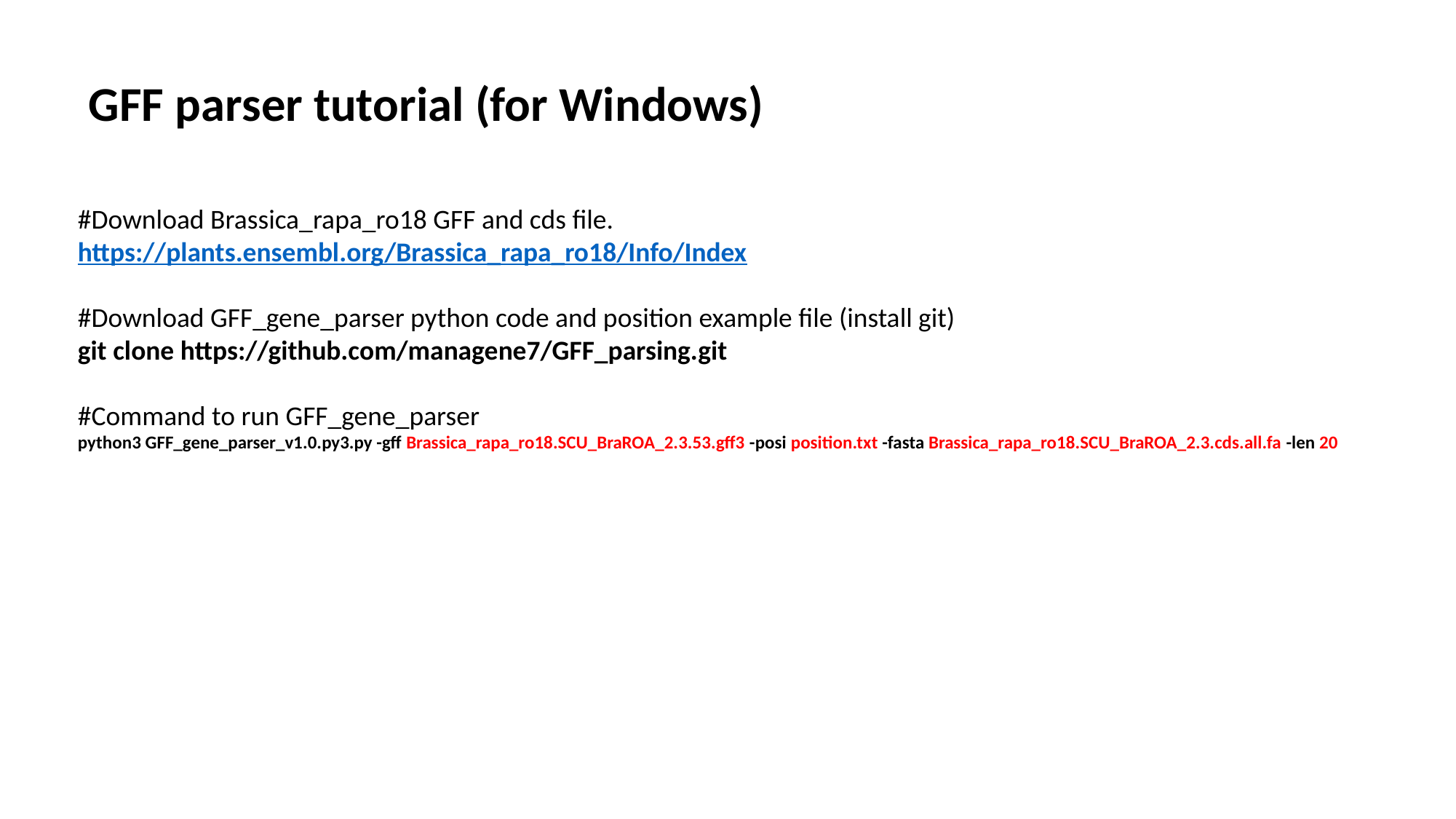

GFF parser tutorial (for Windows)
#Download Brassica_rapa_ro18 GFF and cds file.
https://plants.ensembl.org/Brassica_rapa_ro18/Info/Index

#Download GFF_gene_parser python code and position example file (install git)
git clone https://github.com/managene7/GFF_parsing.git

#Command to run GFF_gene_parser
python3 GFF_gene_parser_v1.0.py3.py -gff Brassica_rapa_ro18.SCU_BraROA_2.3.53.gff3 -posi position.txt -fasta Brassica_rapa_ro18.SCU_BraROA_2.3.cds.all.fa -len 20